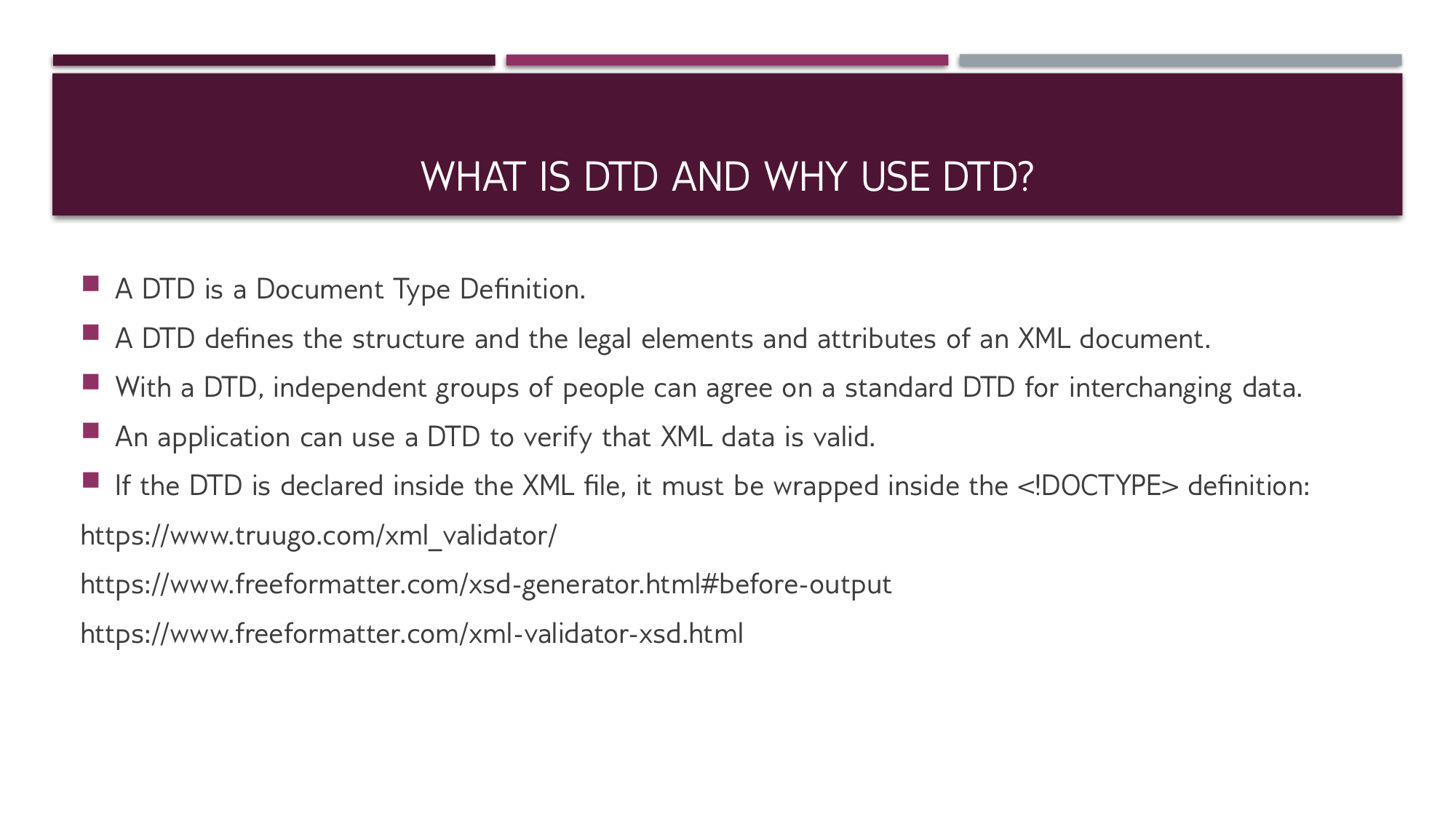

# What is DTD and Why use DTD?
A DTD is a Document Type Definition.
A DTD defines the structure and the legal elements and attributes of an XML document.
With a DTD, independent groups of people can agree on a standard DTD for interchanging data.
An application can use a DTD to verify that XML data is valid.
If the DTD is declared inside the XML file, it must be wrapped inside the <!DOCTYPE> definition:
https://www.truugo.com/xml_validator/
https://www.freeformatter.com/xsd-generator.html#before-output
https://www.freeformatter.com/xml-validator-xsd.html